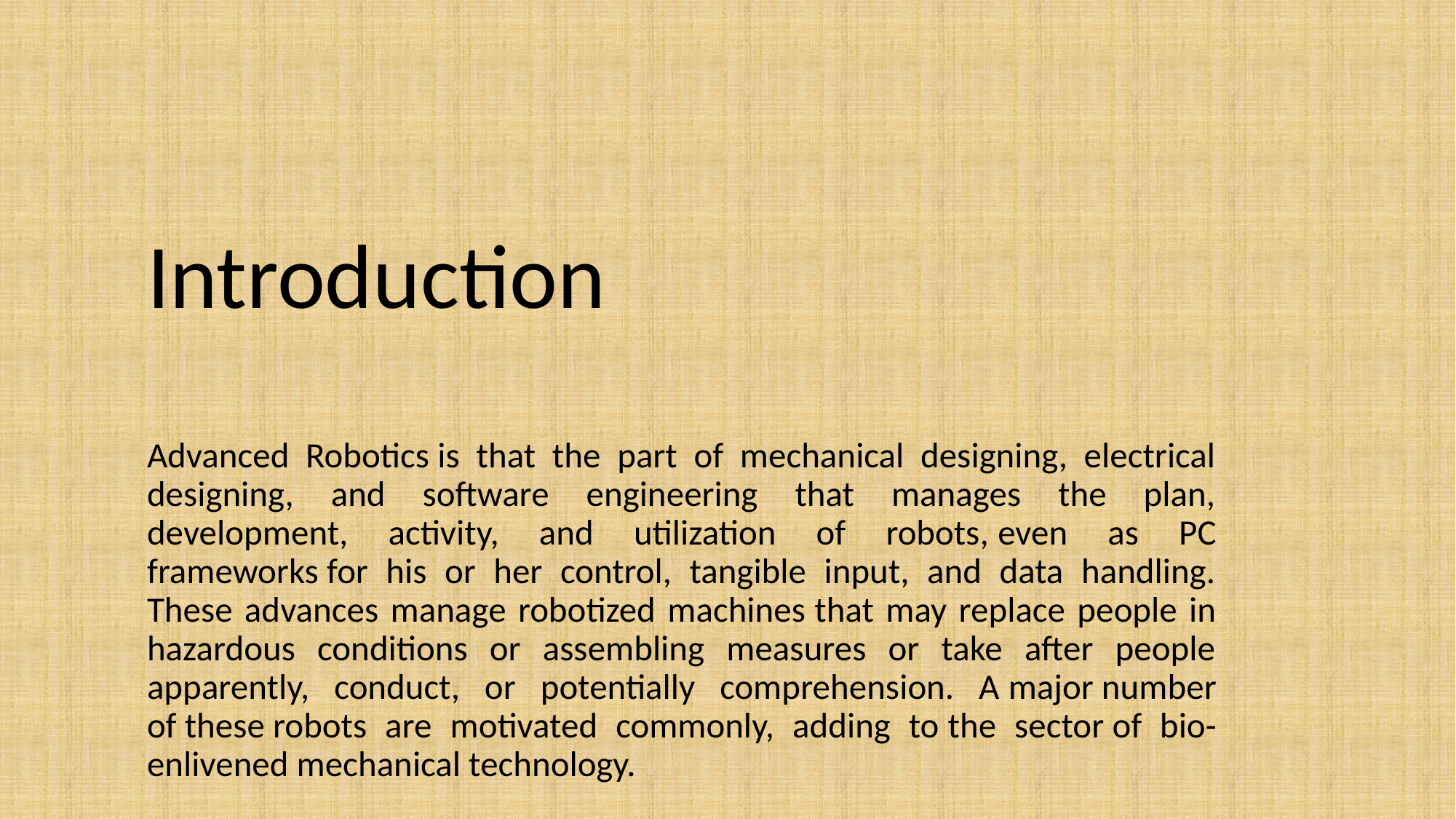

# Introduction
Advanced Robotics is that the part of mechanical designing, electrical designing, and software engineering that manages the plan, development, activity, and utilization of robots, even as PC frameworks for his or her control, tangible input, and data handling. These advances manage robotized machines that may replace people in hazardous conditions or assembling measures or take after people apparently, conduct, or potentially comprehension. A major number of these robots are motivated commonly, adding to the sector of bio-enlivened mechanical technology.